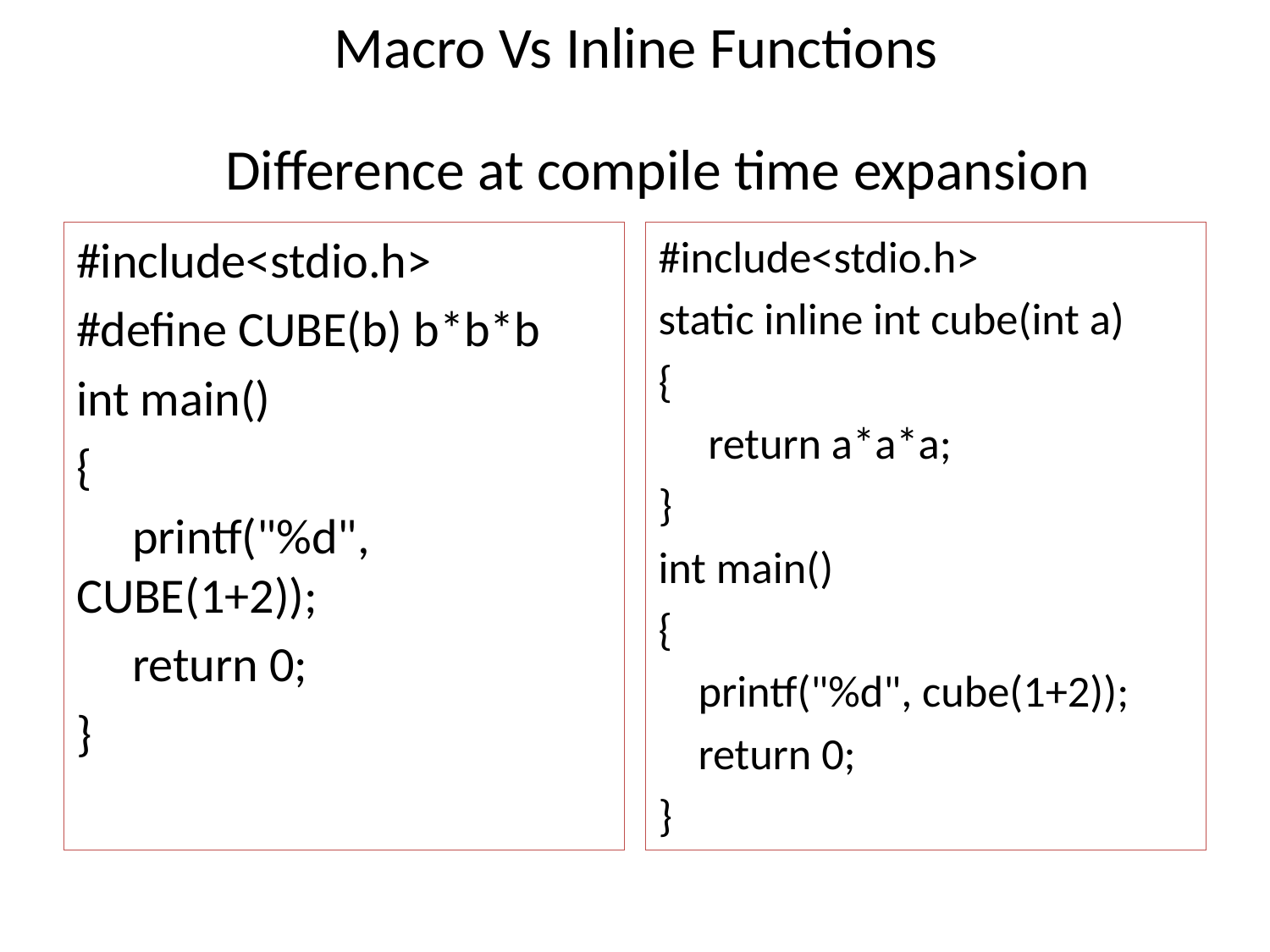

# Macro Vs Inline Functions
Difference at compile time expansion
#include<stdio.h>
#define CUBE(b) b*b*b
int main()
{
     printf("%d", CUBE(1+2));
     return 0;
}
#include<stdio.h>
static inline int cube(int a)
{
     return a*a*a;
}
int main()
{
    printf("%d", cube(1+2));
    return 0;
}